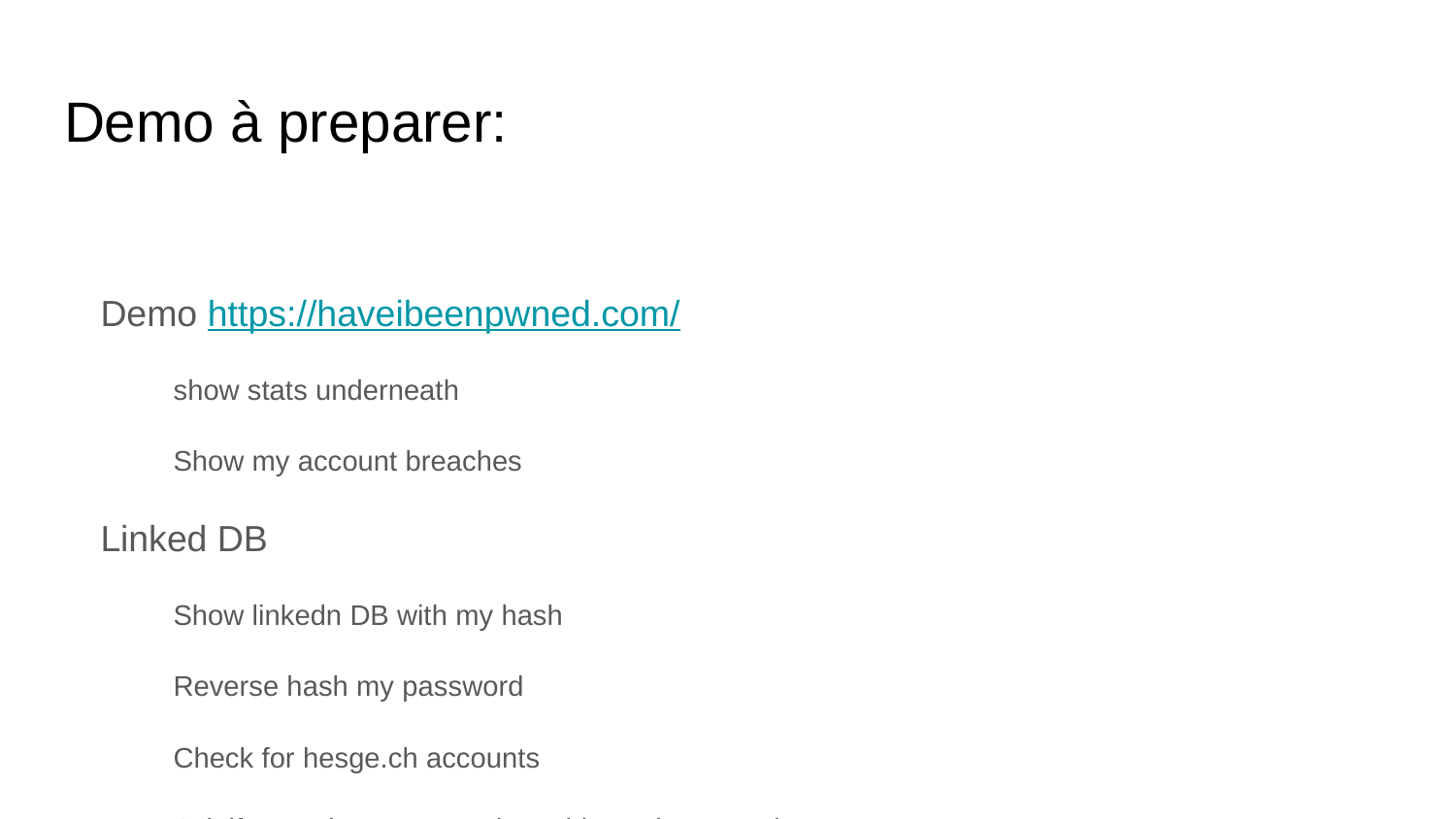

# Demo à preparer:
Demo https://haveibeenpwned.com/
show stats underneath
Show my account breaches
Linked DB
Show linkedn DB with my hash
Reverse hash my password
Check for hesge.ch accounts
Ask if some jury wants to have his pwd reversed